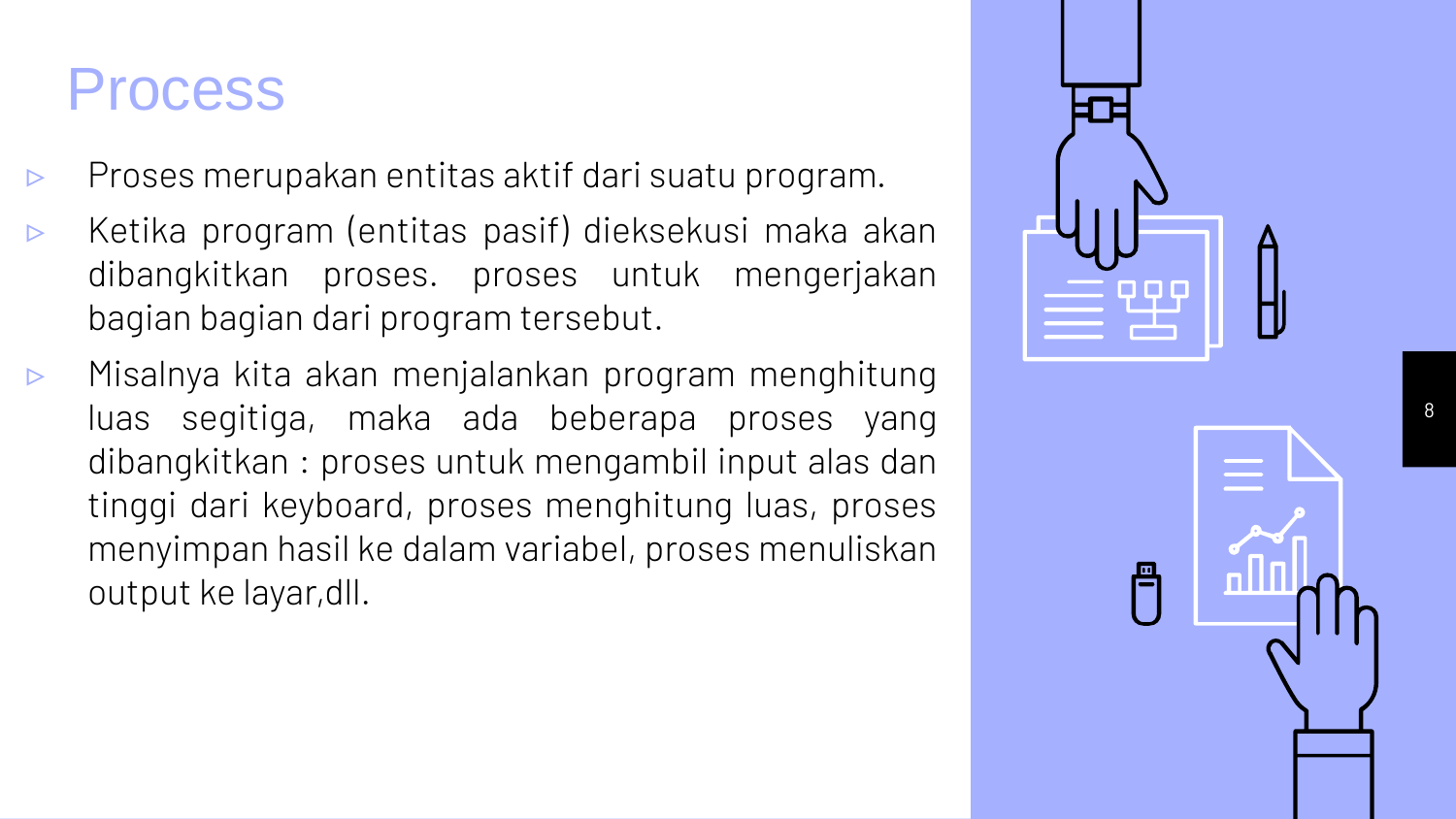

# Process
Proses merupakan entitas aktif dari suatu program.
Ketika program (entitas pasif) dieksekusi maka akan dibangkitkan proses. proses untuk mengerjakan bagian bagian dari program tersebut.
Misalnya kita akan menjalankan program menghitung luas segitiga, maka ada beberapa proses yang dibangkitkan : proses untuk mengambil input alas dan tinggi dari keyboard, proses menghitung luas, proses menyimpan hasil ke dalam variabel, proses menuliskan output ke layar,dll.

8